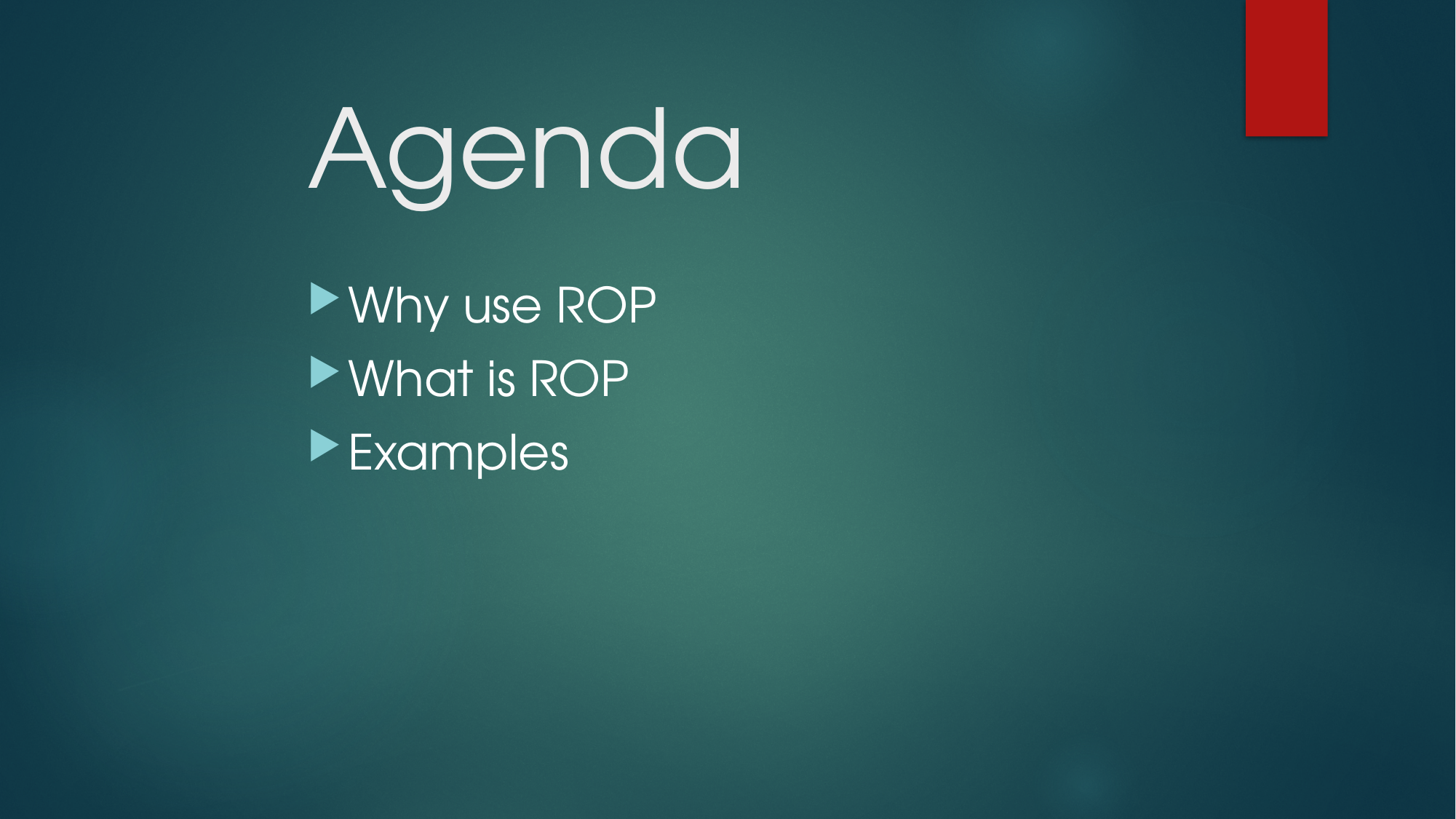

# Agenda
Why use ROP
What is ROP
Examples